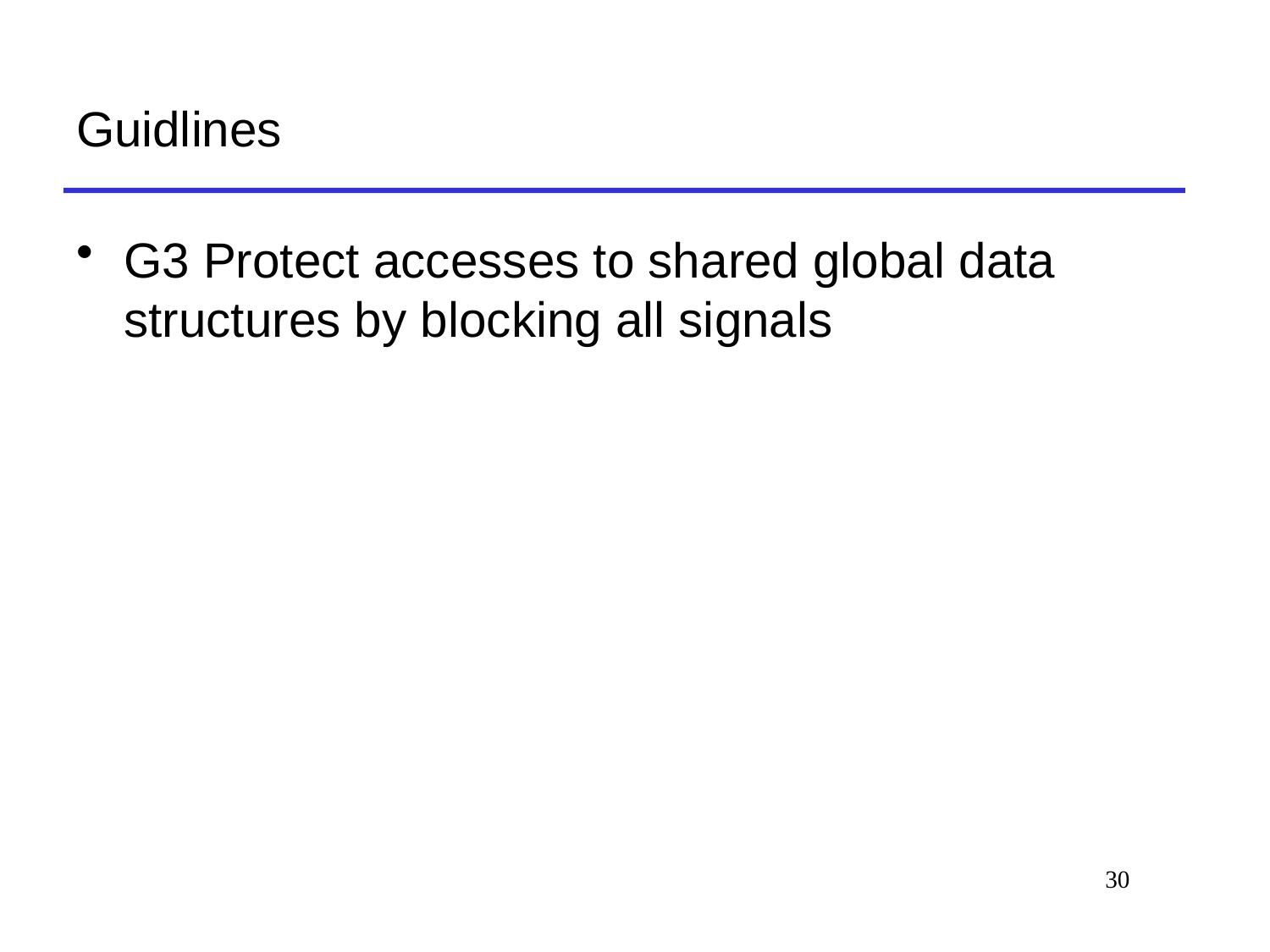

# Guidlines
G3 Protect accesses to shared global data structures by blocking all signals
30